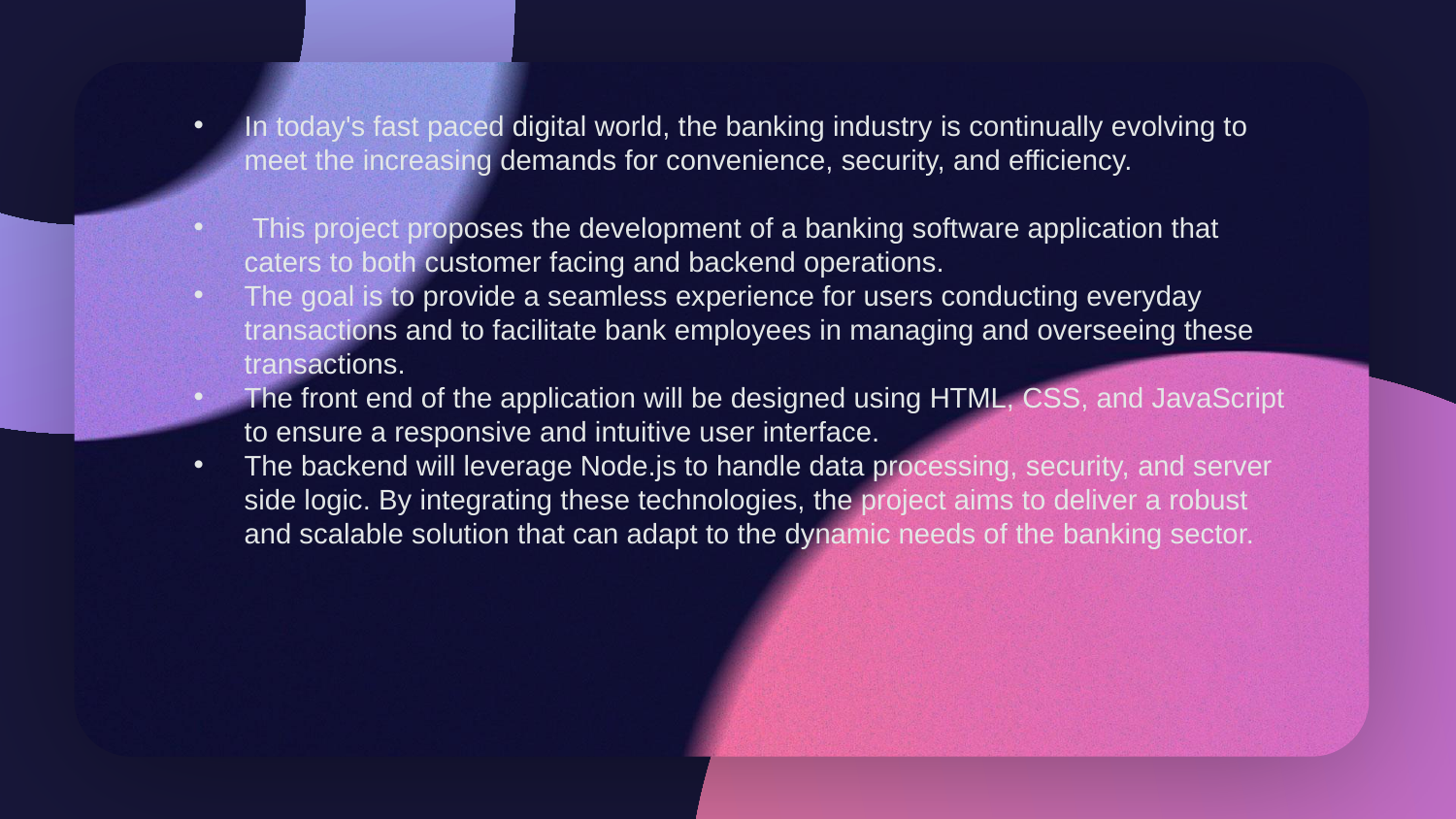

In today's fast paced digital world, the banking industry is continually evolving to meet the increasing demands for convenience, security, and efficiency.

 This project proposes the development of a banking software application that caters to both customer facing and backend operations.
The goal is to provide a seamless experience for users conducting everyday transactions and to facilitate bank employees in managing and overseeing these transactions.
The front end of the application will be designed using HTML, CSS, and JavaScript to ensure a responsive and intuitive user interface.
The backend will leverage Node.js to handle data processing, security, and server side logic. By integrating these technologies, the project aims to deliver a robust and scalable solution that can adapt to the dynamic needs of the banking sector.